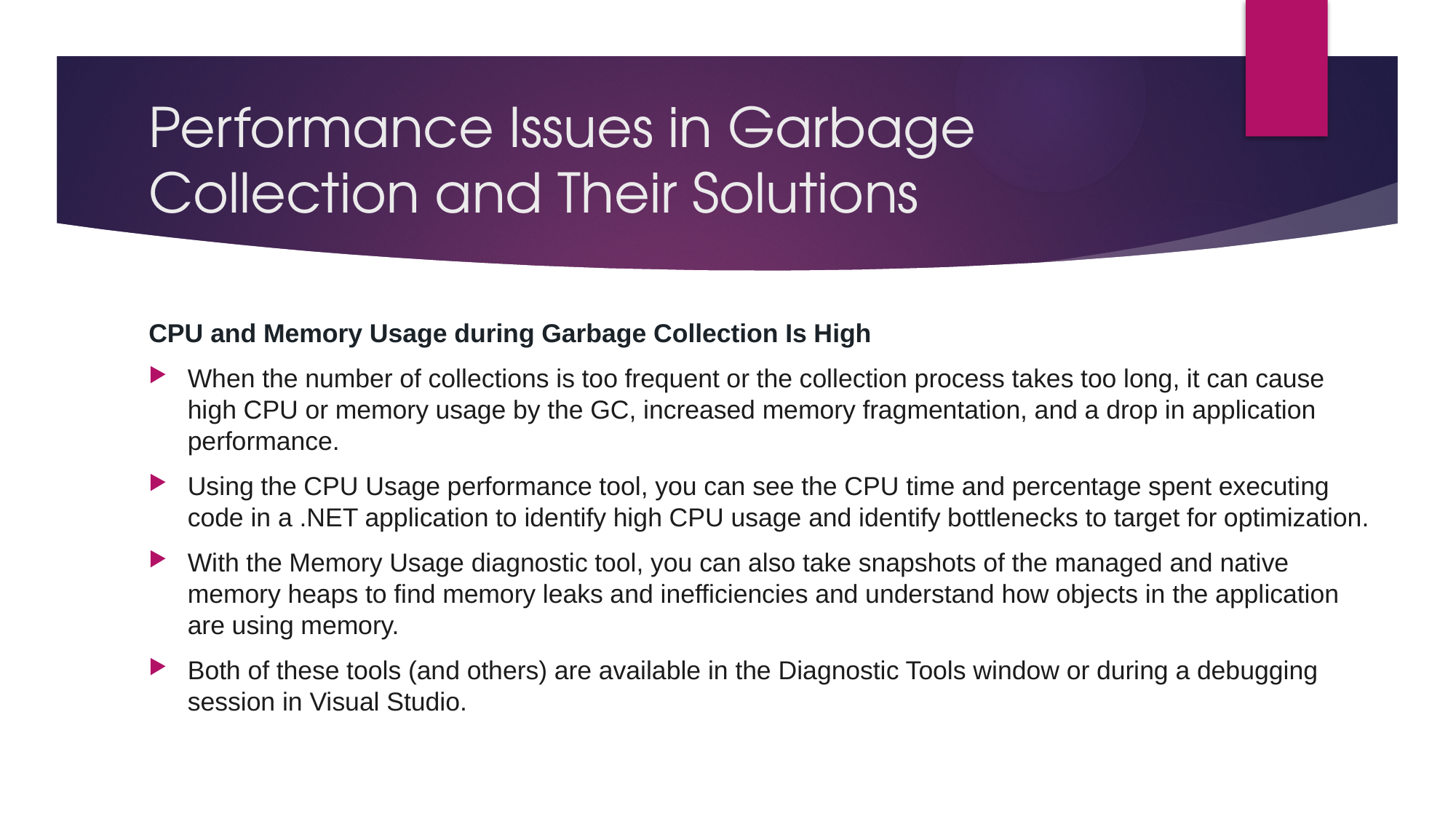

# Performance Issues in Garbage Collection and Their Solutions
CPU and Memory Usage during Garbage Collection Is High
When the number of collections is too frequent or the collection process takes too long, it can cause high CPU or memory usage by the GC, increased memory fragmentation, and a drop in application performance.
Using the CPU Usage performance tool, you can see the CPU time and percentage spent executing code in a .NET application to identify high CPU usage and identify bottlenecks to target for optimization.
With the Memory Usage diagnostic tool, you can also take snapshots of the managed and native memory heaps to find memory leaks and inefficiencies and understand how objects in the application are using memory.
Both of these tools (and others) are available in the Diagnostic Tools window or during a debugging session in Visual Studio.